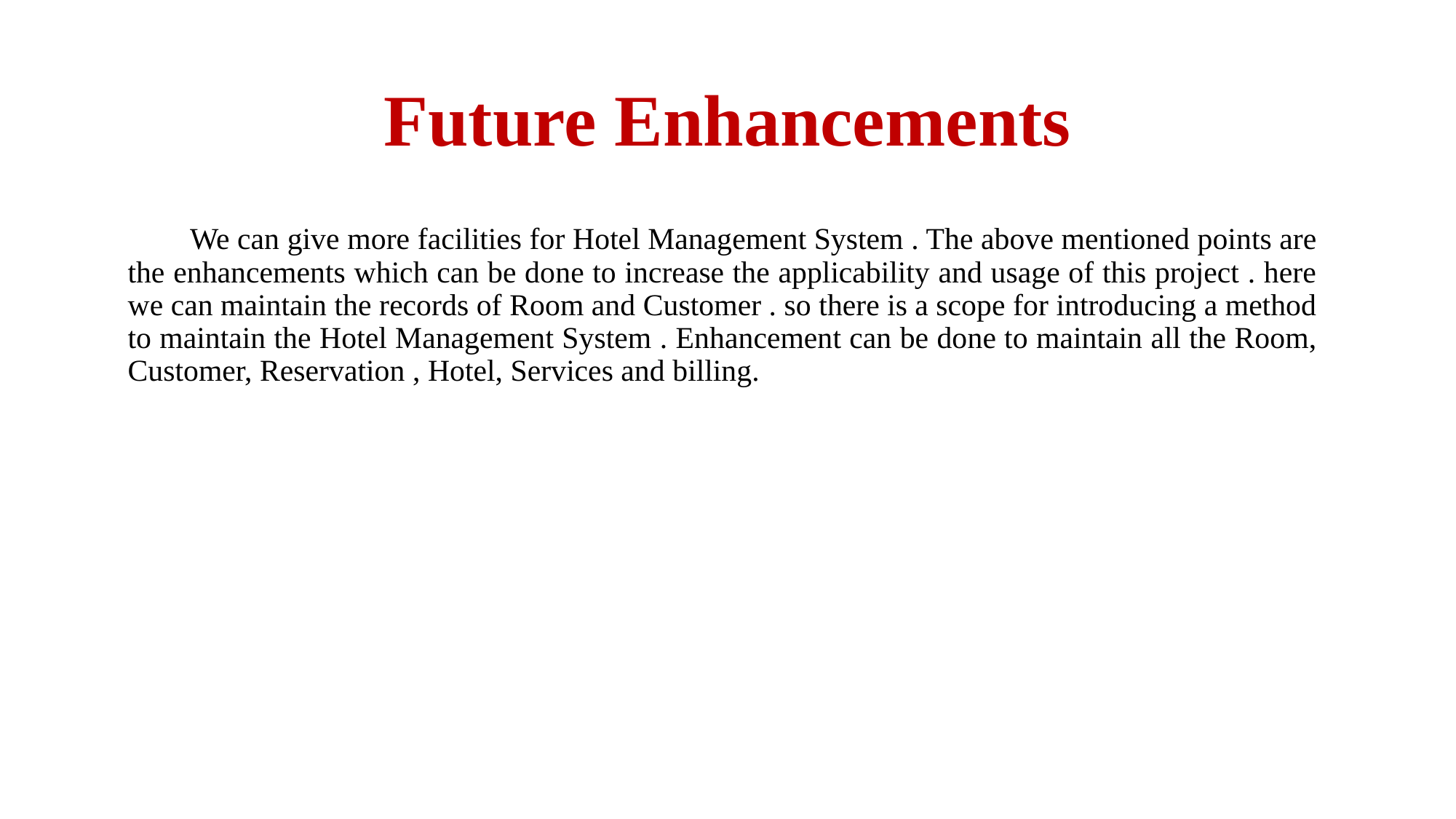

# Future Enhancements
        We can give more facilities for Hotel Management System . The above mentioned points are the enhancements which can be done to increase the applicability and usage of this project . here we can maintain the records of Room and Customer . so there is a scope for introducing a method to maintain the Hotel Management System . Enhancement can be done to maintain all the Room, Customer, Reservation , Hotel, Services and billing.